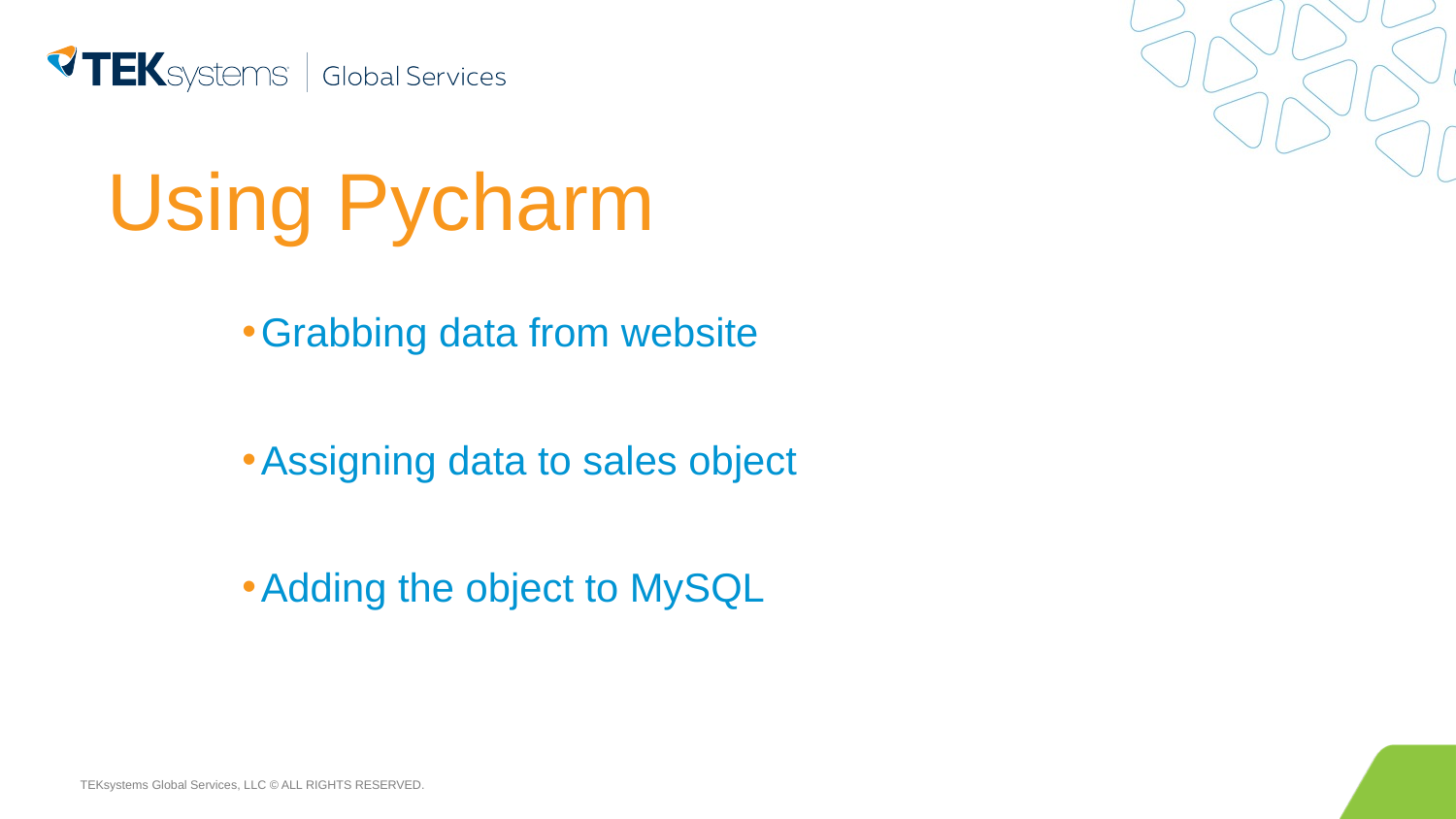

# Using Pycharm

Grabbing data from website

Assigning data to sales object

Adding the object to MySQL